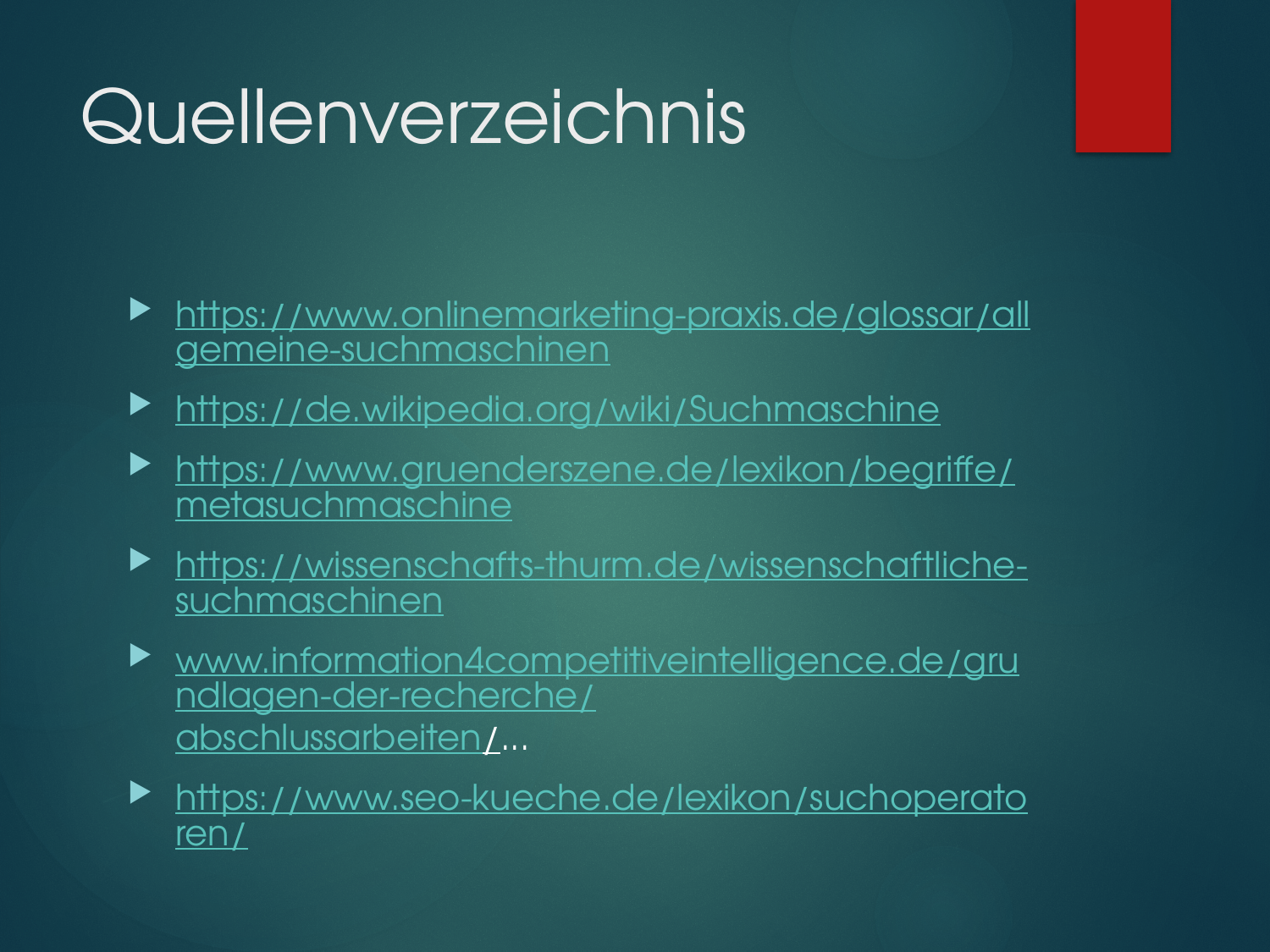

# Quellenverzeichnis
https://www.onlinemarketing-praxis.de/glossar/allgemeine-suchmaschinen
https://de.wikipedia.org/wiki/Suchmaschine
https://www.gruenderszene.de/lexikon/begriffe/metasuchmaschine
https://wissenschafts-thurm.de/wissenschaftliche-suchmaschinen
www.information4competitiveintelligence.de/grundlagen-der-recherche/abschlussarbeiten/...
https://www.seo-kueche.de/lexikon/suchoperatoren/